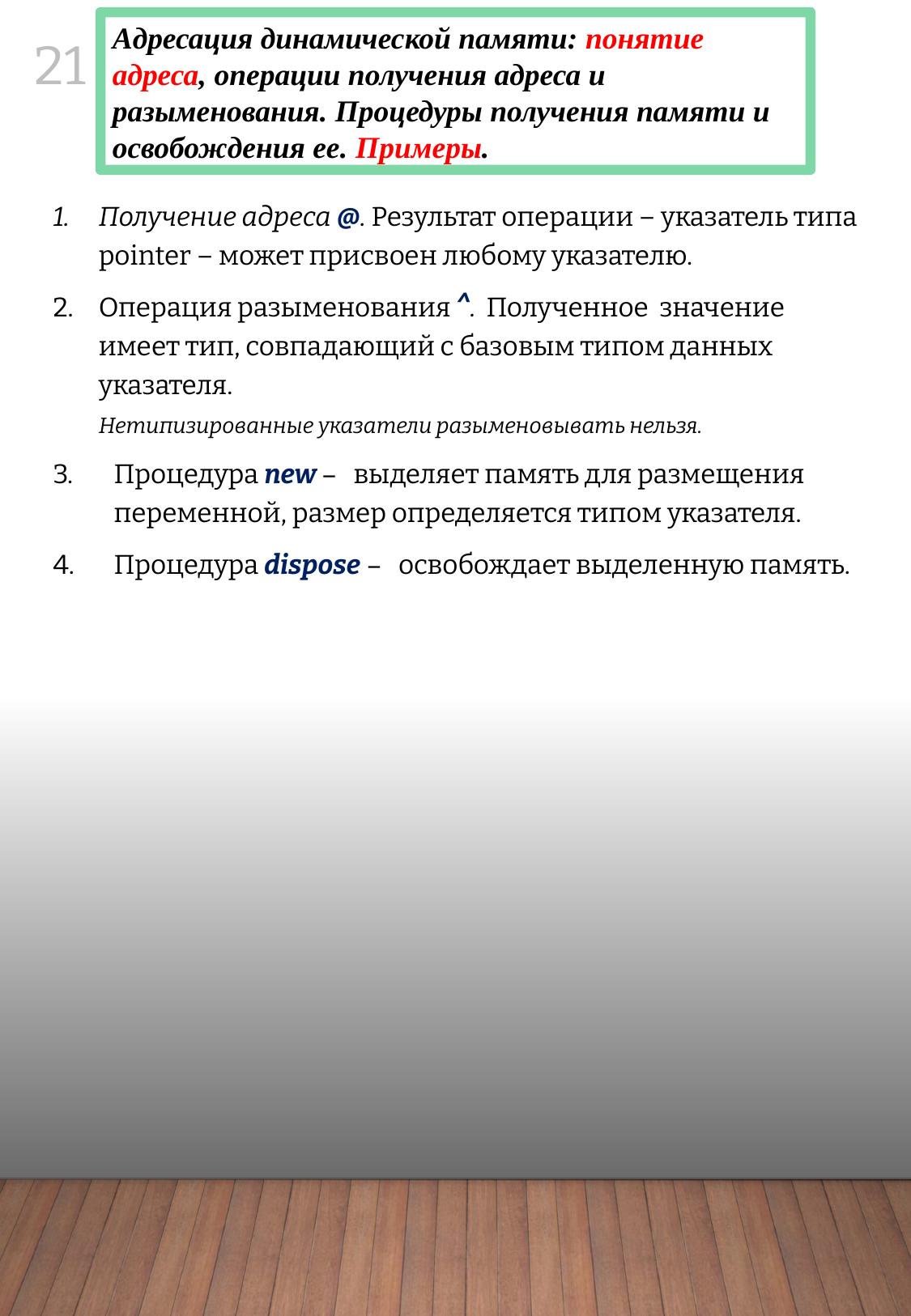

Адресация динамической памяти: понятие адреса, операции получения адреса и разыменования. Процедуры получения памяти и освобождения ее. Примеры.
21
Получение адреса @. Результат операции – указатель типа pointer – может присвоен любому указателю.
Операция разыменования ^.  Полученное  значение имеет тип, совпадающий с базовым типом данных указателя.
Нетипизированные указатели разыменовывать нельзя.
Процедура new – выделяет память для размещения переменной, размер определяется типом указателя.
Процедура dispose – освобождает выделенную память.